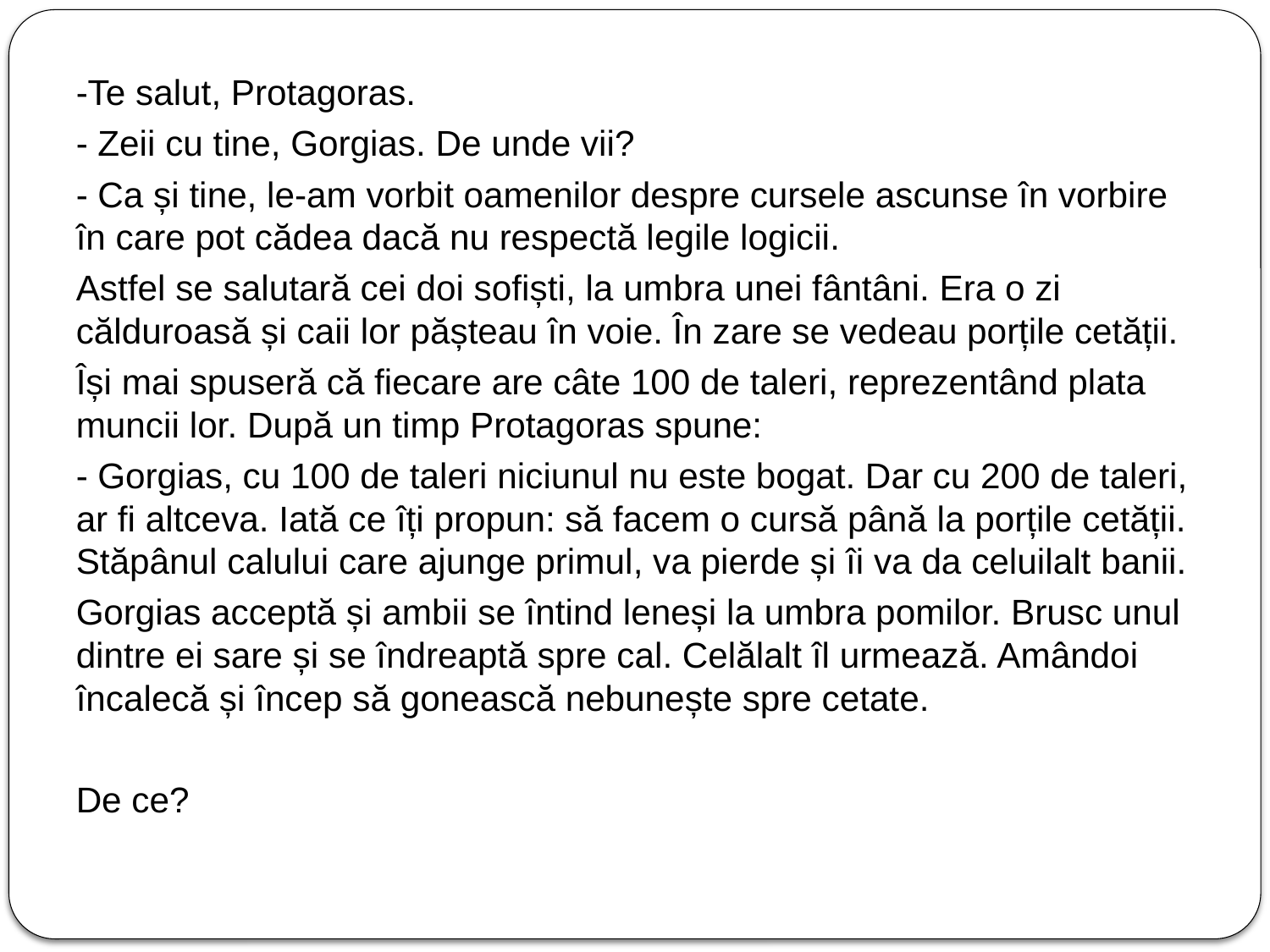

-Te salut, Protagoras.
- Zeii cu tine, Gorgias. De unde vii?
- Ca și tine, le-am vorbit oamenilor despre cursele ascunse în vorbire în care pot cădea dacă nu respectă legile logicii.
Astfel se salutară cei doi sofiști, la umbra unei fântâni. Era o zi călduroasă și caii lor pășteau în voie. În zare se vedeau porțile cetății.
Își mai spuseră că fiecare are câte 100 de taleri, reprezentând plata muncii lor. După un timp Protagoras spune:
- Gorgias, cu 100 de taleri niciunul nu este bogat. Dar cu 200 de taleri, ar fi altceva. Iată ce îți propun: să facem o cursă până la porțile cetății. Stăpânul calului care ajunge primul, va pierde și îi va da celuilalt banii.
Gorgias acceptă și ambii se întind leneși la umbra pomilor. Brusc unul dintre ei sare și se îndreaptă spre cal. Celălalt îl urmează. Amândoi încalecă și încep să gonească nebunește spre cetate.

De ce?